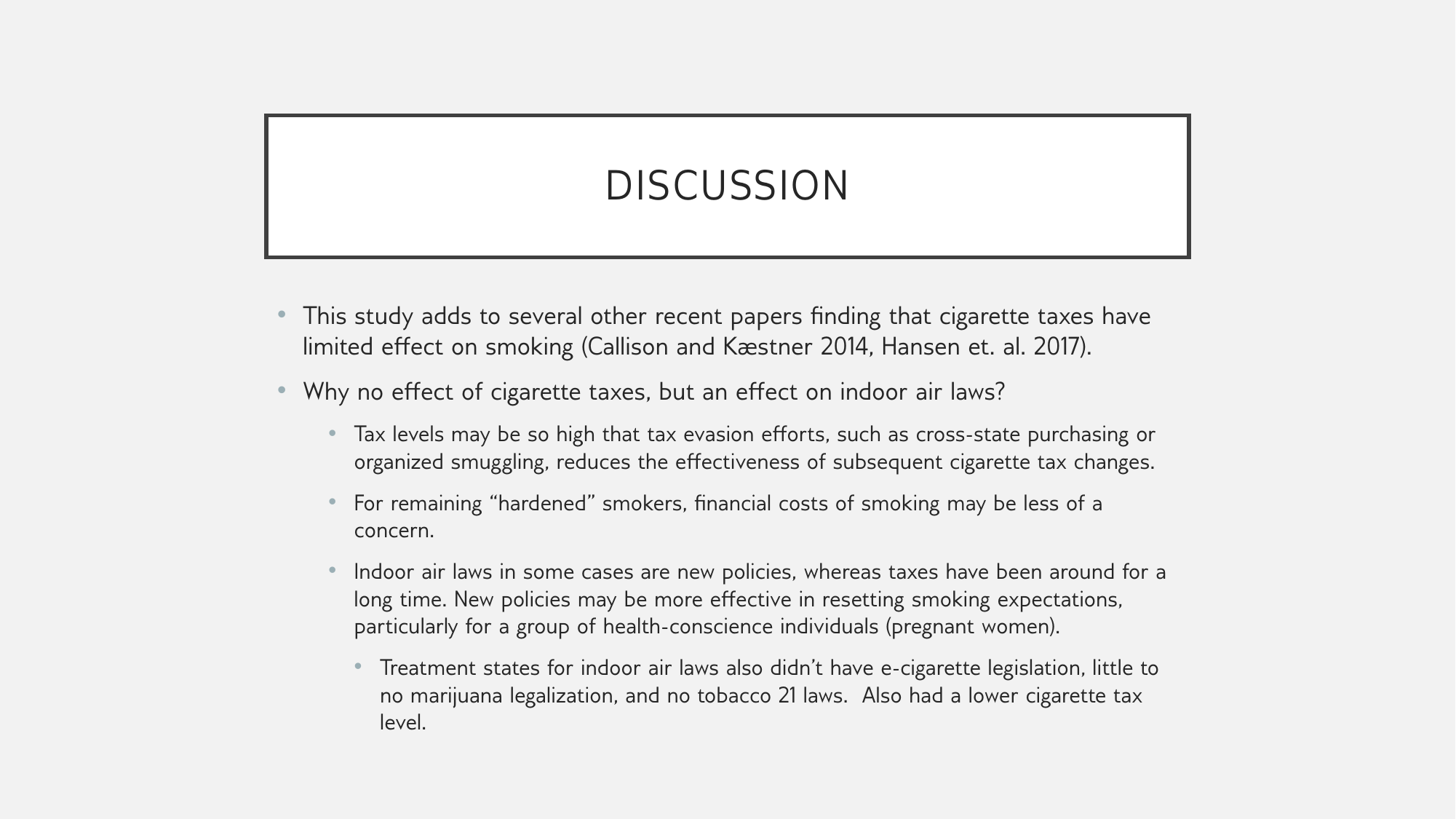

# discussion
This study adds to several other recent papers finding that cigarette taxes have limited effect on smoking (Callison and Kaestner 2014, Hansen et. al. 2017).
Why no effect of cigarette taxes, but an effect on indoor air laws?
Tax levels may be so high that tax evasion efforts, such as cross-state purchasing or organized smuggling, reduces the effectiveness of subsequent cigarette tax changes.
For remaining “hardened” smokers, financial costs of smoking may be less of a concern.
Indoor air laws in some cases are new policies, whereas taxes have been around for a long time. New policies may be more effective in resetting smoking expectations, particularly for a group of health-conscience individuals (pregnant women).
Treatment states for indoor air laws also didn’t have e-cigarette legislation, little to no marijuana legalization, and no tobacco 21 laws.  Also had a lower cigarette tax level.